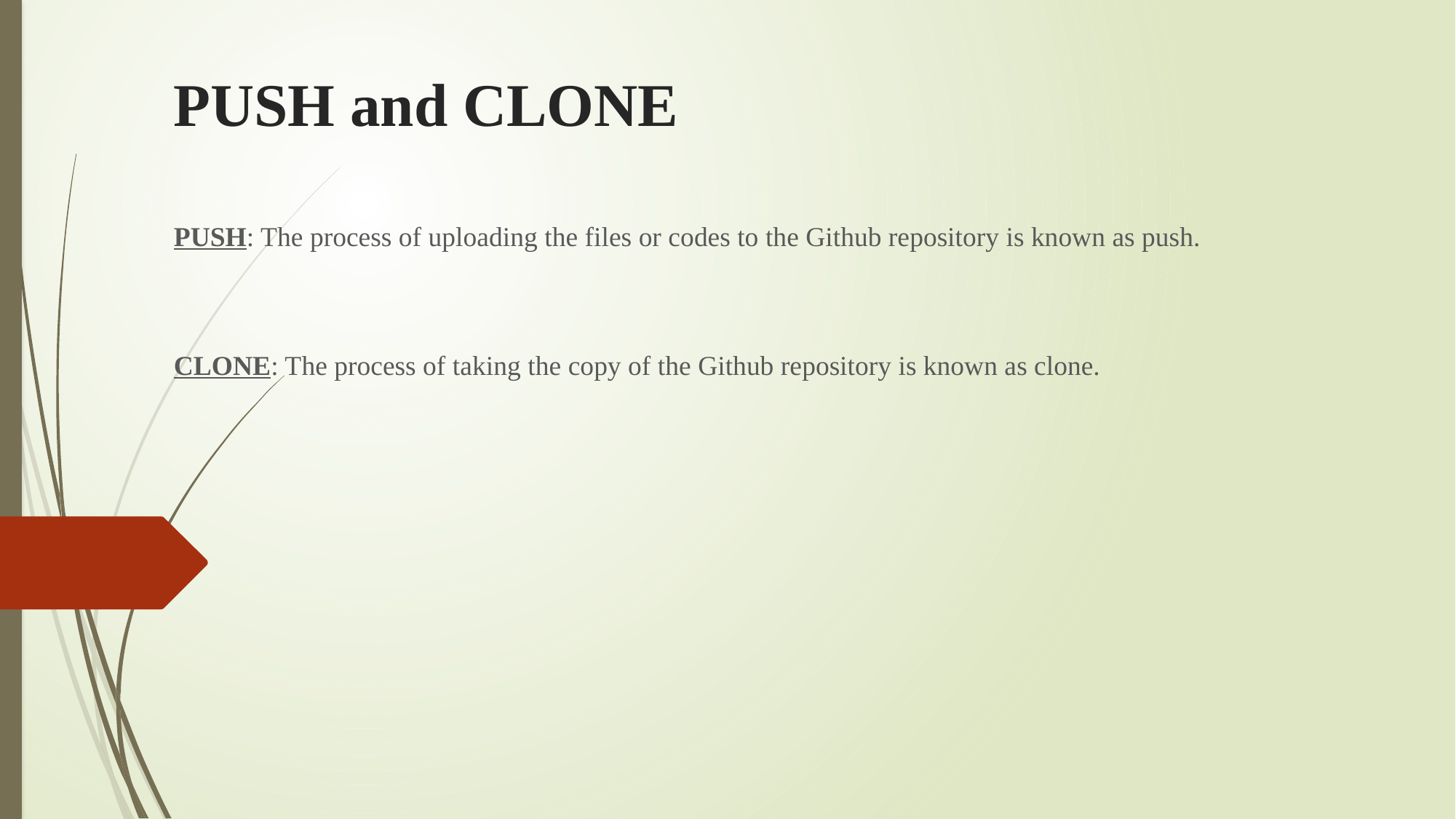

# PUSH and CLONE
PUSH: The process of uploading the files or codes to the Github repository is known as push.

CLONE: The process of taking the copy of the Github repository is known as clone.